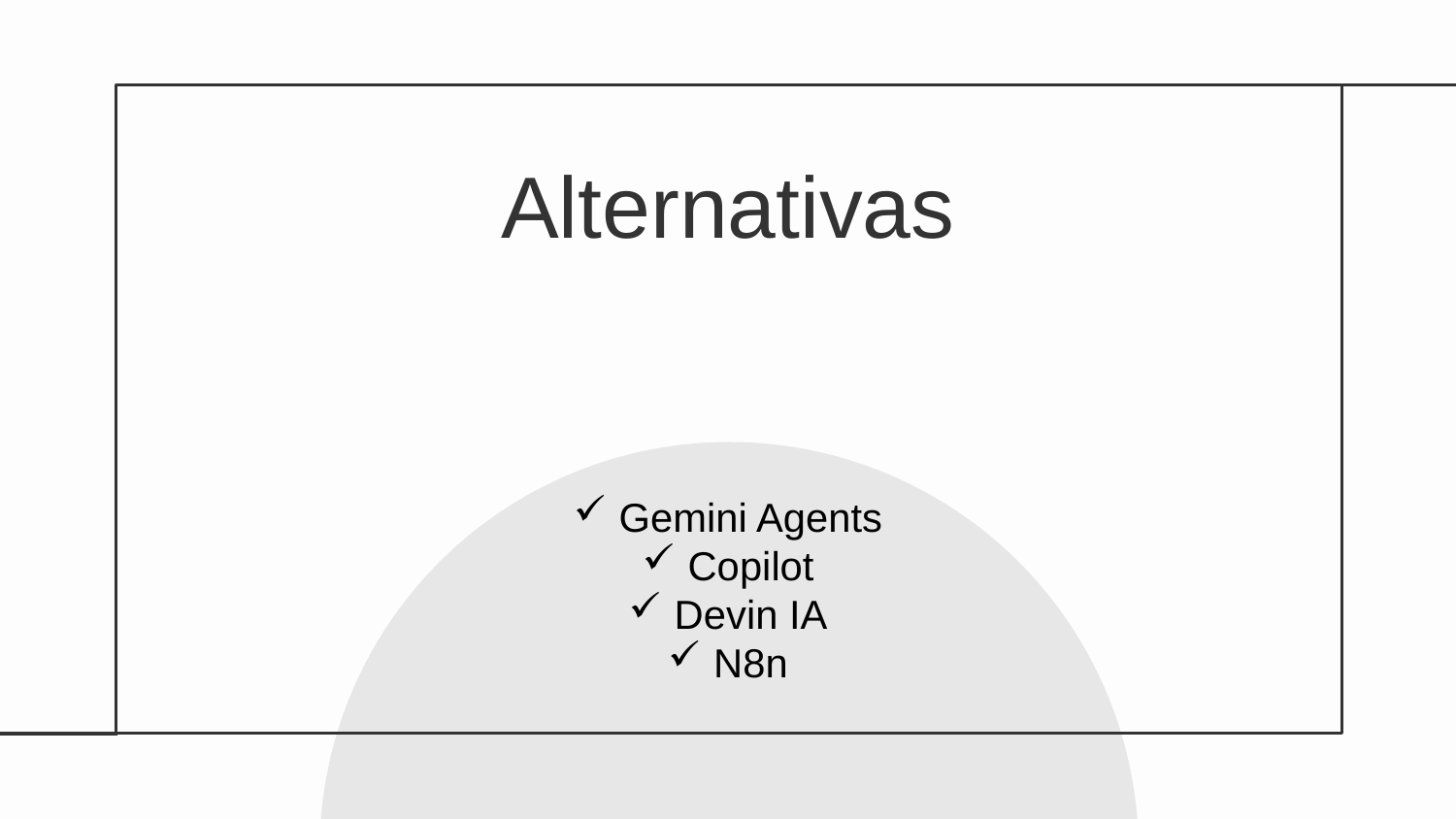

# Alternativas
Gemini Agents
Copilot
Devin IA
N8n